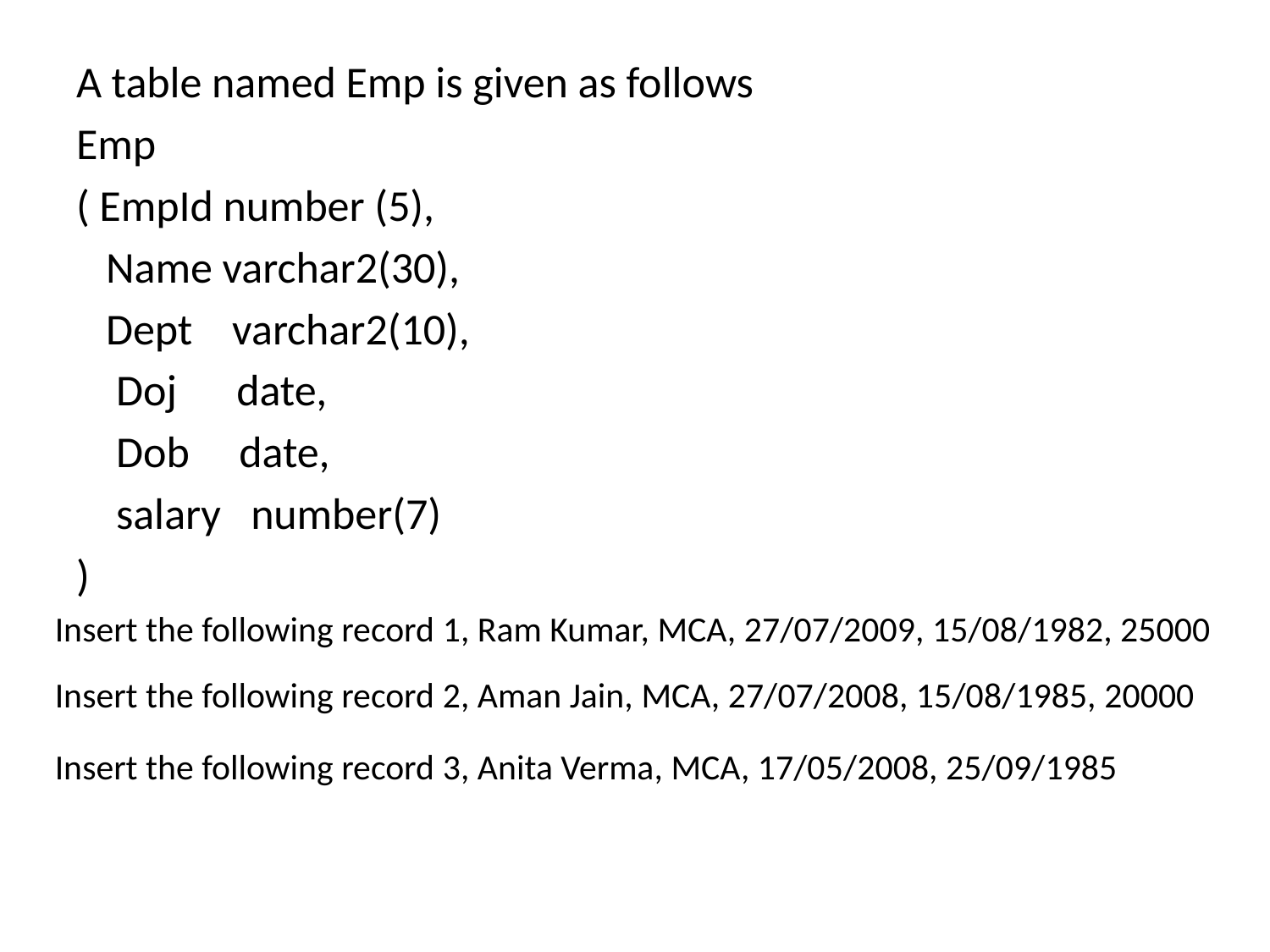

A table named Emp is given as follows
Emp
( EmpId number (5),
   Name varchar2(30),
   Dept    varchar2(10),
    Doj      date,
    Dob     date,
    salary   number(7)
)
Insert the following record 1, Ram Kumar, MCA, 27/07/2009, 15/08/1982, 25000
Insert the following record 2, Aman Jain, MCA, 27/07/2008, 15/08/1985, 20000
Insert the following record 3, Anita Verma, MCA, 17/05/2008, 25/09/1985